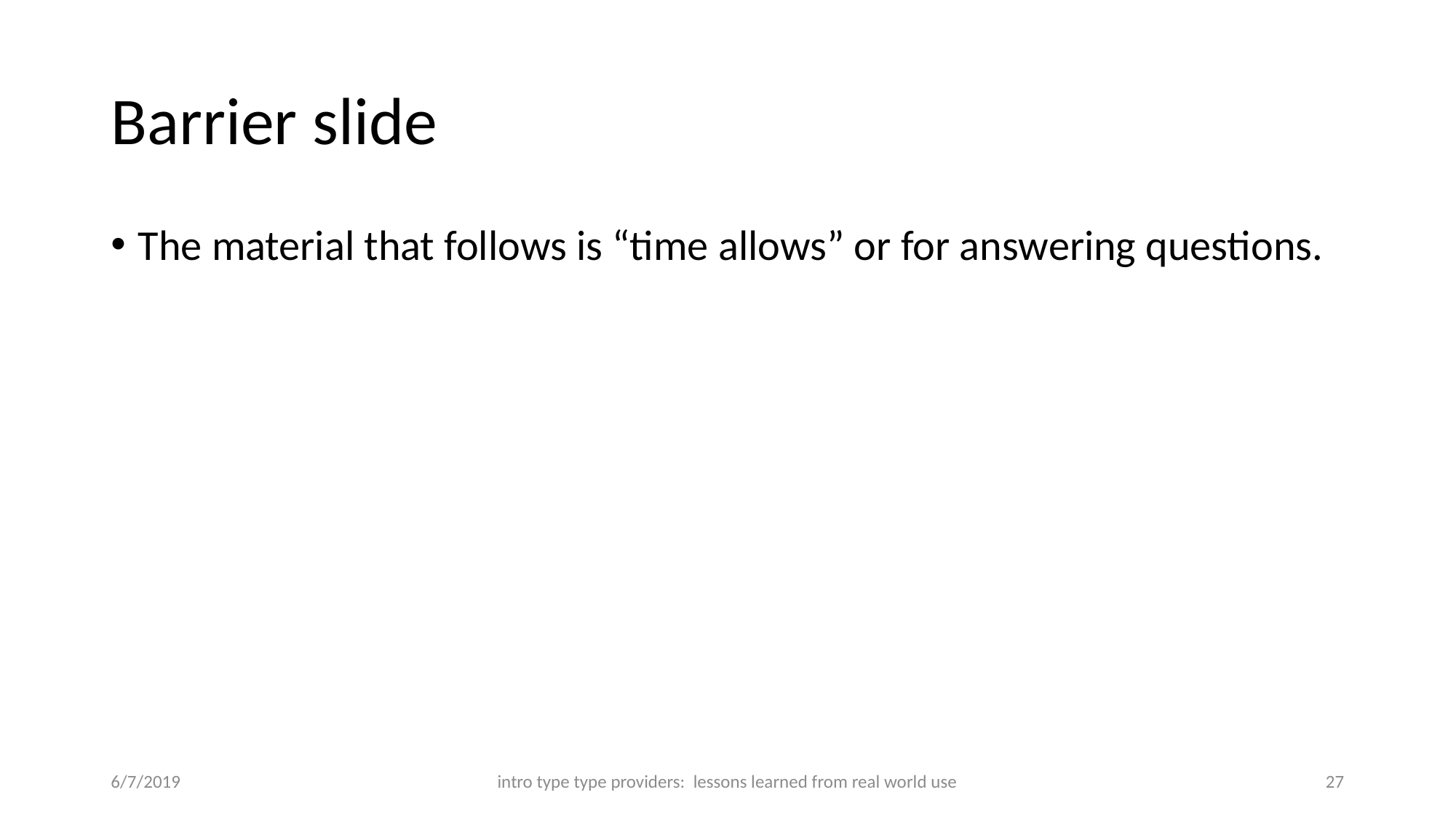

# Barrier slide
The material that follows is “time allows” or for answering questions.
6/7/2019
intro type type providers:  lessons learned from real world use
27